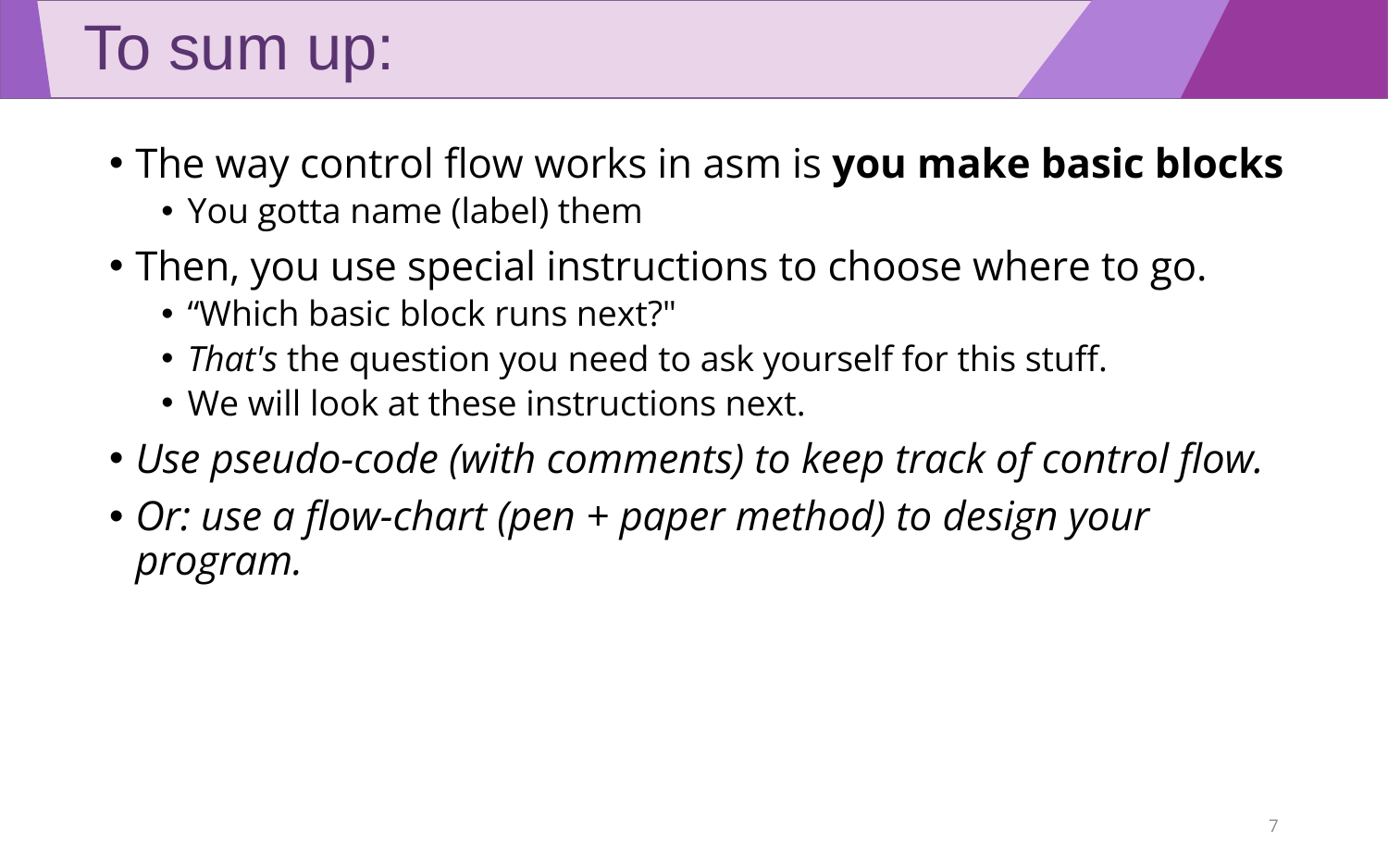

# To sum up:
The way control flow works in asm is you make basic blocks
You gotta name (label) them
Then, you use special instructions to choose where to go.
“Which basic block runs next?"
That's the question you need to ask yourself for this stuff.
We will look at these instructions next.
Use pseudo-code (with comments) to keep track of control flow.
Or: use a flow-chart (pen + paper method) to design your program.

7